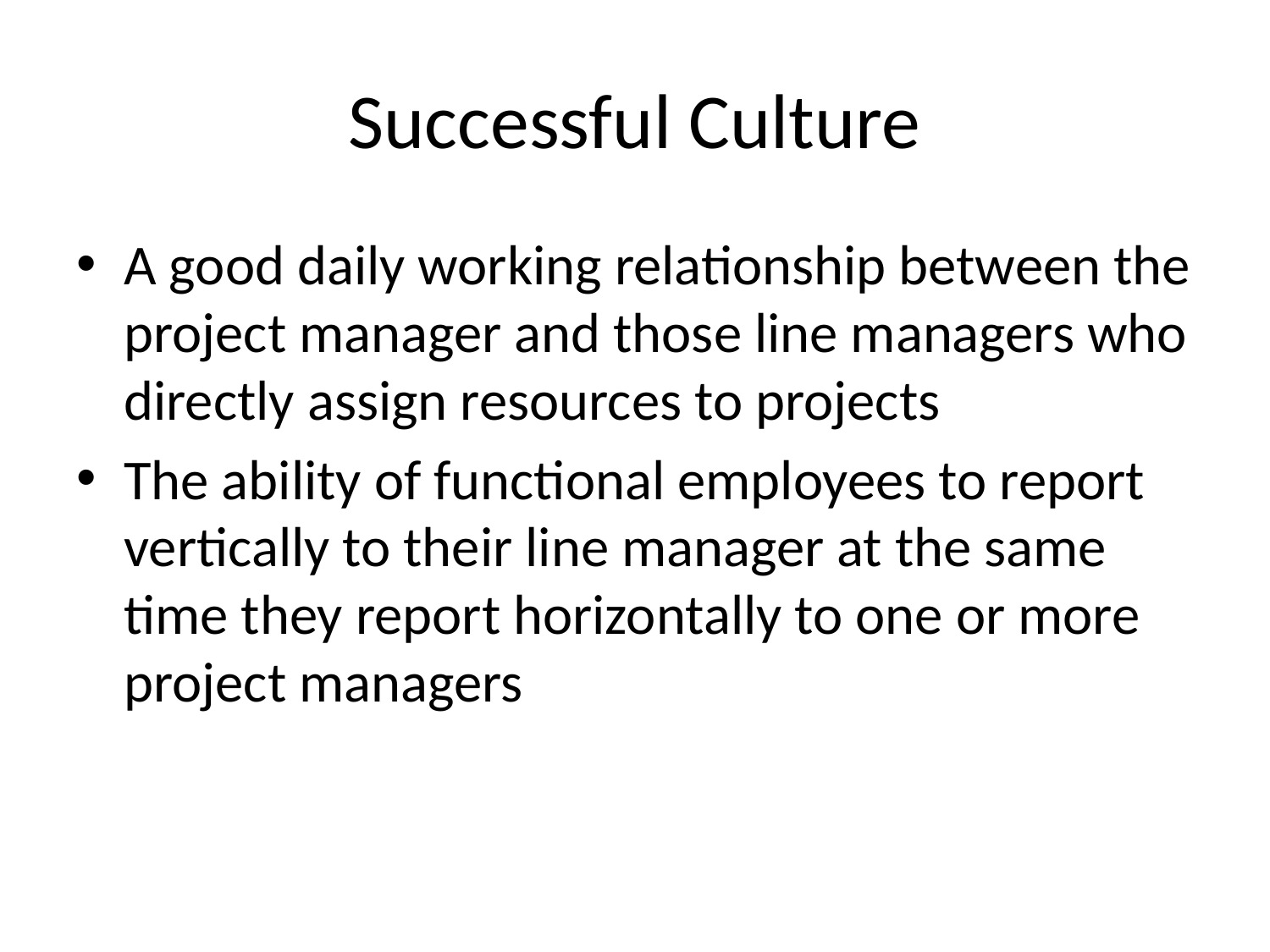

# Successful Culture
A good daily working relationship between the project manager and those line managers who directly assign resources to projects
The ability of functional employees to report vertically to their line manager at the same time they report horizontally to one or more project managers